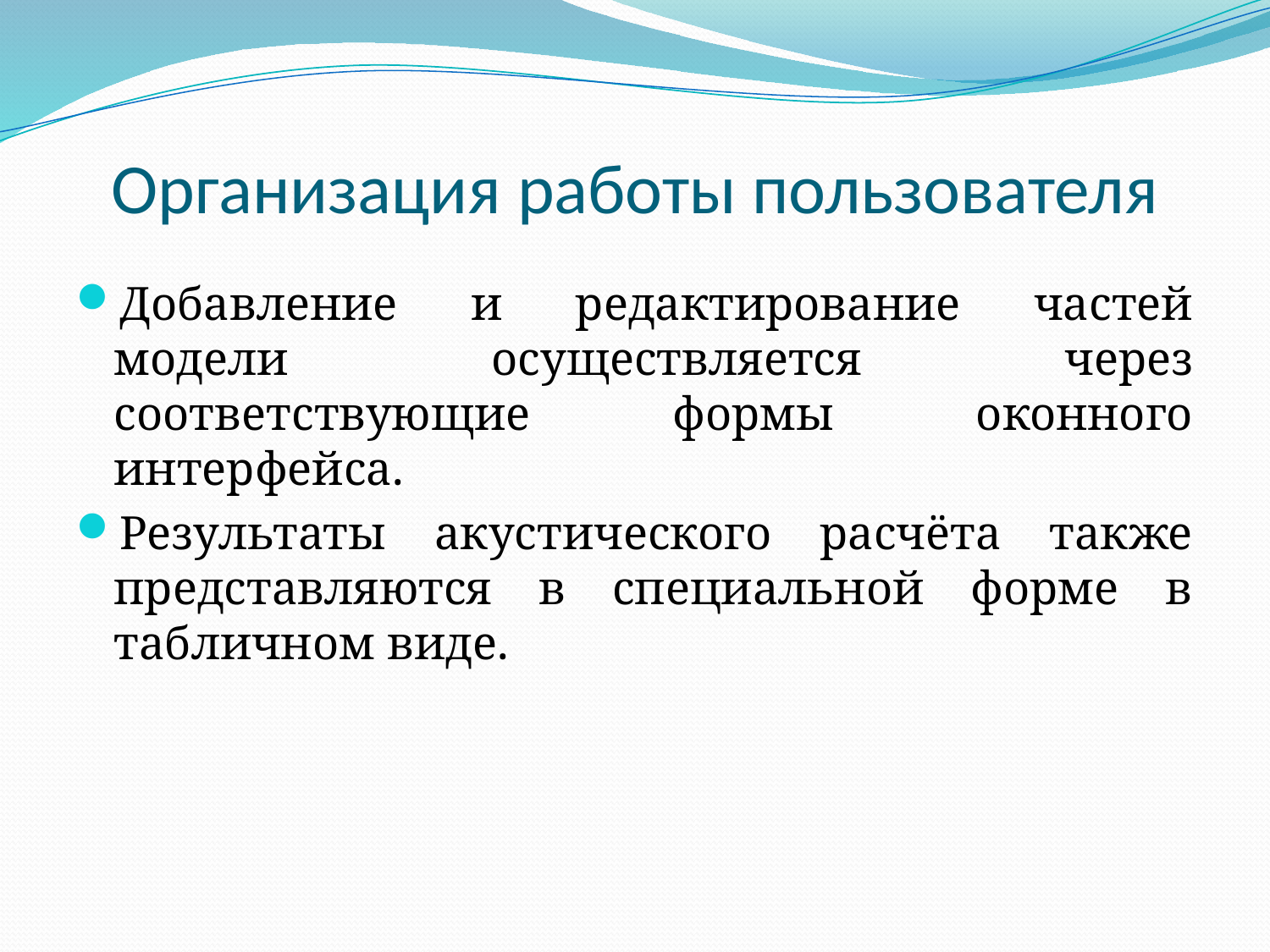

# Организация работы пользователя
Добавление и редактирование частей модели осуществляется через соответствующие формы оконного интерфейса.
Результаты акустического расчёта также представляются в специальной форме в табличном виде.